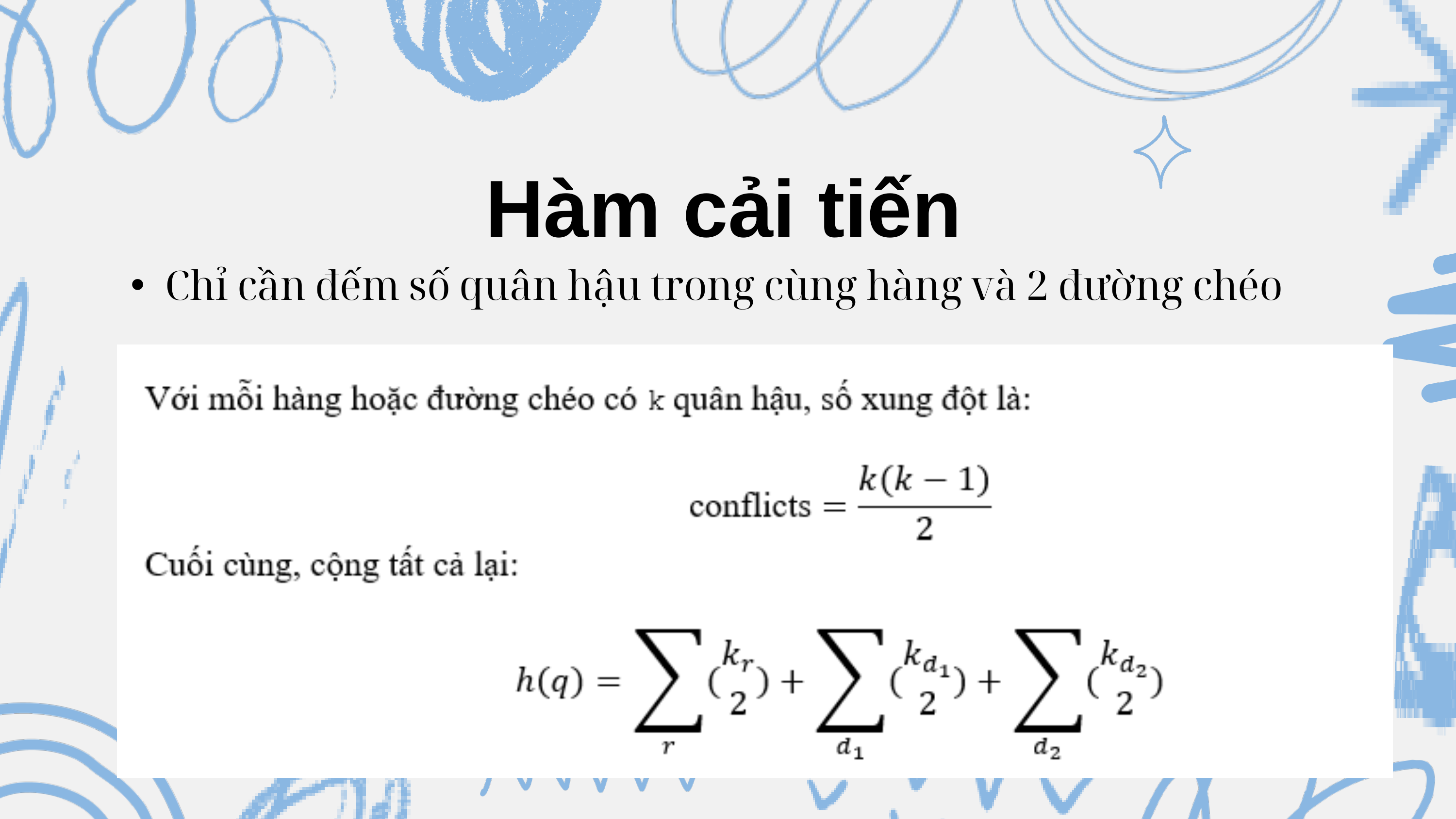

Hàm cải tiến

Chỉ cần đếm số quân hậu trong cùng hàng và 2 đường chéo